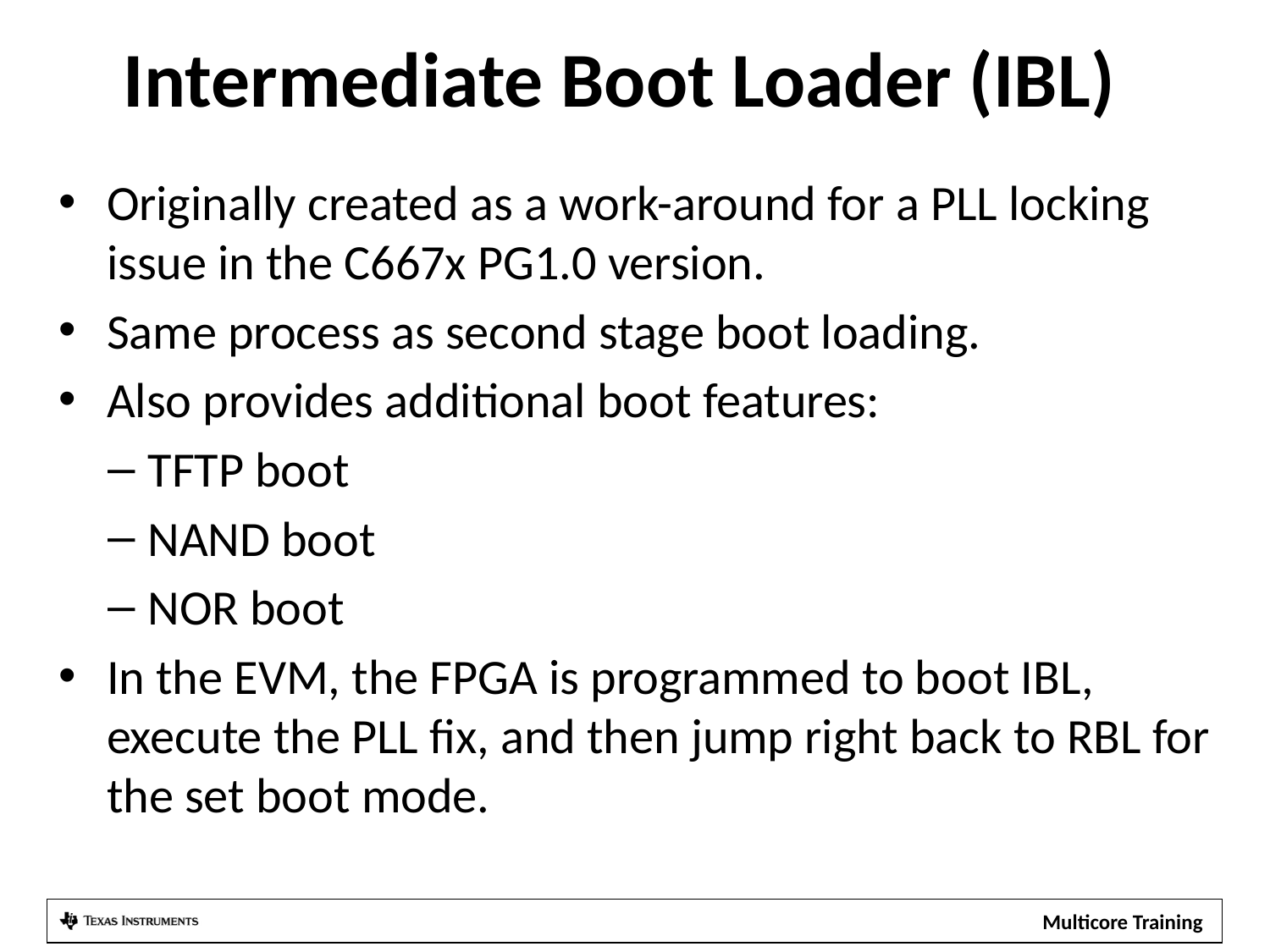

# Intermediate Boot Loader (IBL)
Originally created as a work-around for a PLL locking issue in the C667x PG1.0 version.
Same process as second stage boot loading.
Also provides additional boot features:
TFTP boot
NAND boot
NOR boot
In the EVM, the FPGA is programmed to boot IBL, execute the PLL fix, and then jump right back to RBL for the set boot mode.